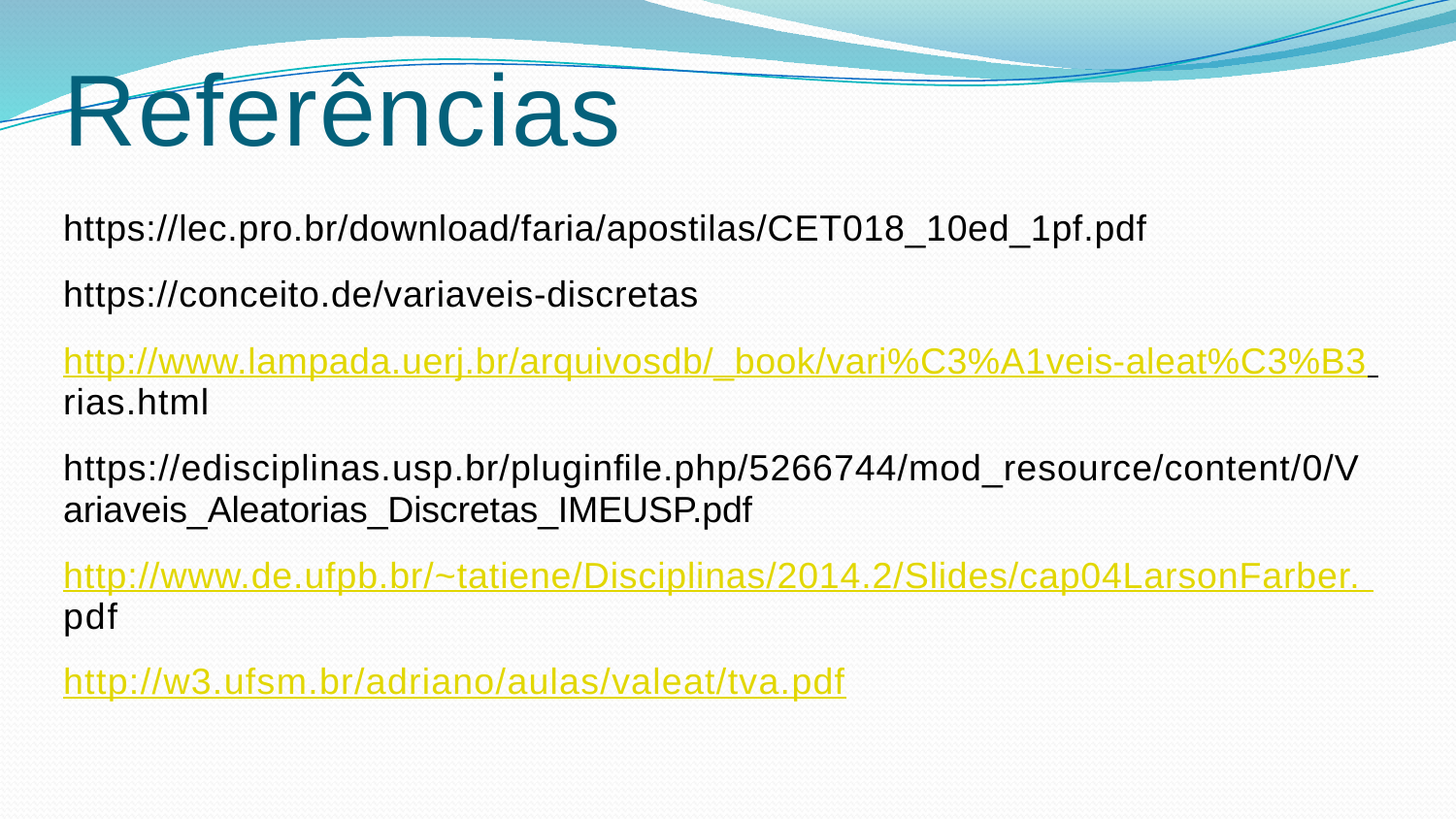

# Referências
https://lec.pro.br/download/faria/apostilas/CET018_10ed_1pf.pdf  https://conceito.de/variaveis-discretas
http://www.lampada.uerj.br/arquivosdb/_book/vari%C3%A1veis-aleat%C3%B3  rias.html
https://edisciplinas.usp.br/pluginﬁle.php/5266744/mod_resource/content/0/V  ariaveis_Aleatorias_Discretas_IMEUSP.pdf
http://www.de.ufpb.br/~tatiene/Disciplinas/2014.2/Slides/cap04LarsonFarber.  pdf
http://w3.ufsm.br/adriano/aulas/valeat/tva.pdf